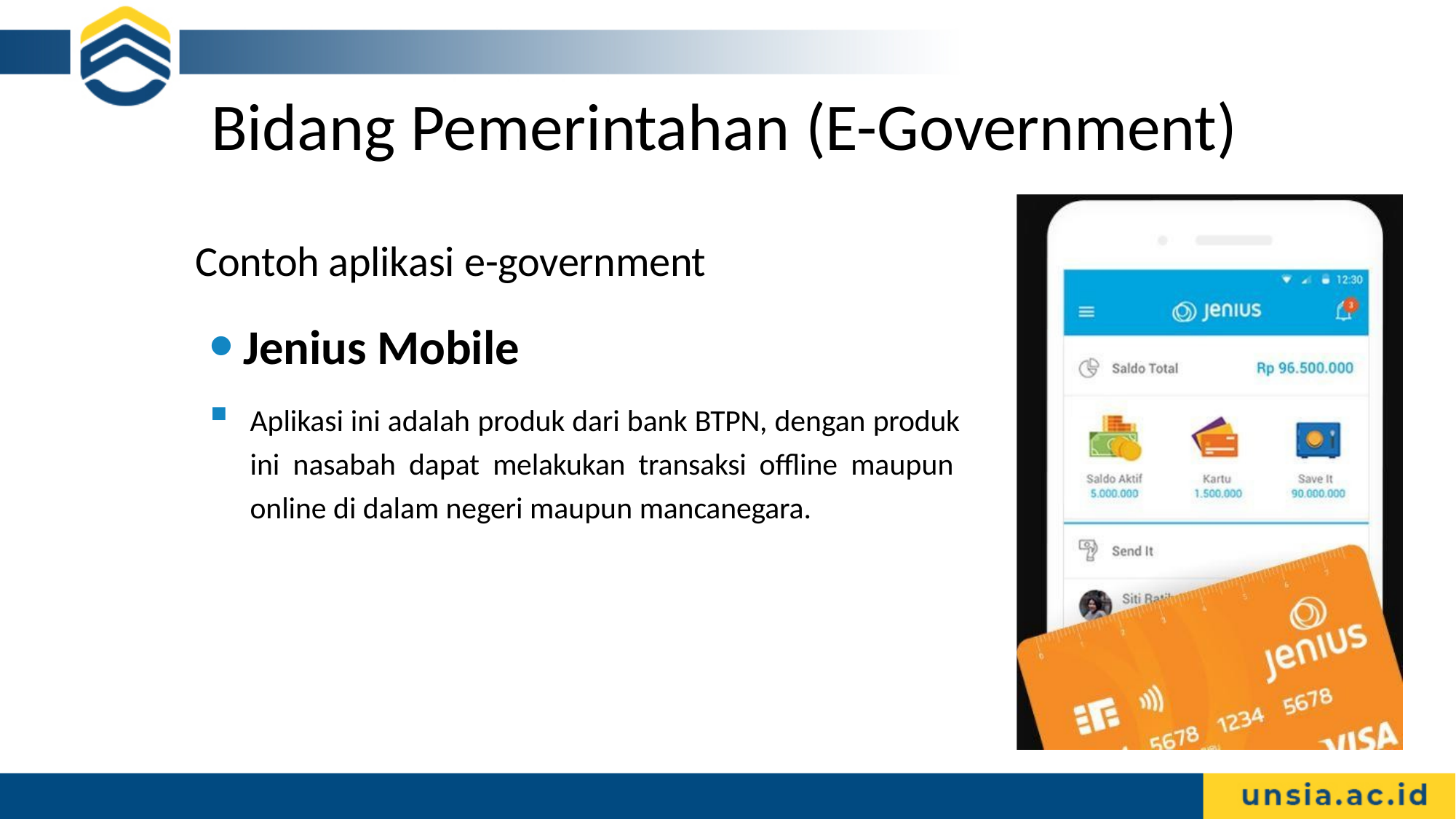

# Bidang Pemerintahan (E-Government)

Contoh aplikasi e-government
Jenius Mobile
Aplikasi ini adalah produk dari bank BTPN, dengan produk  ini nasabah dapat melakukan transaksi offline maupun  online di dalam negeri maupun mancanegara.